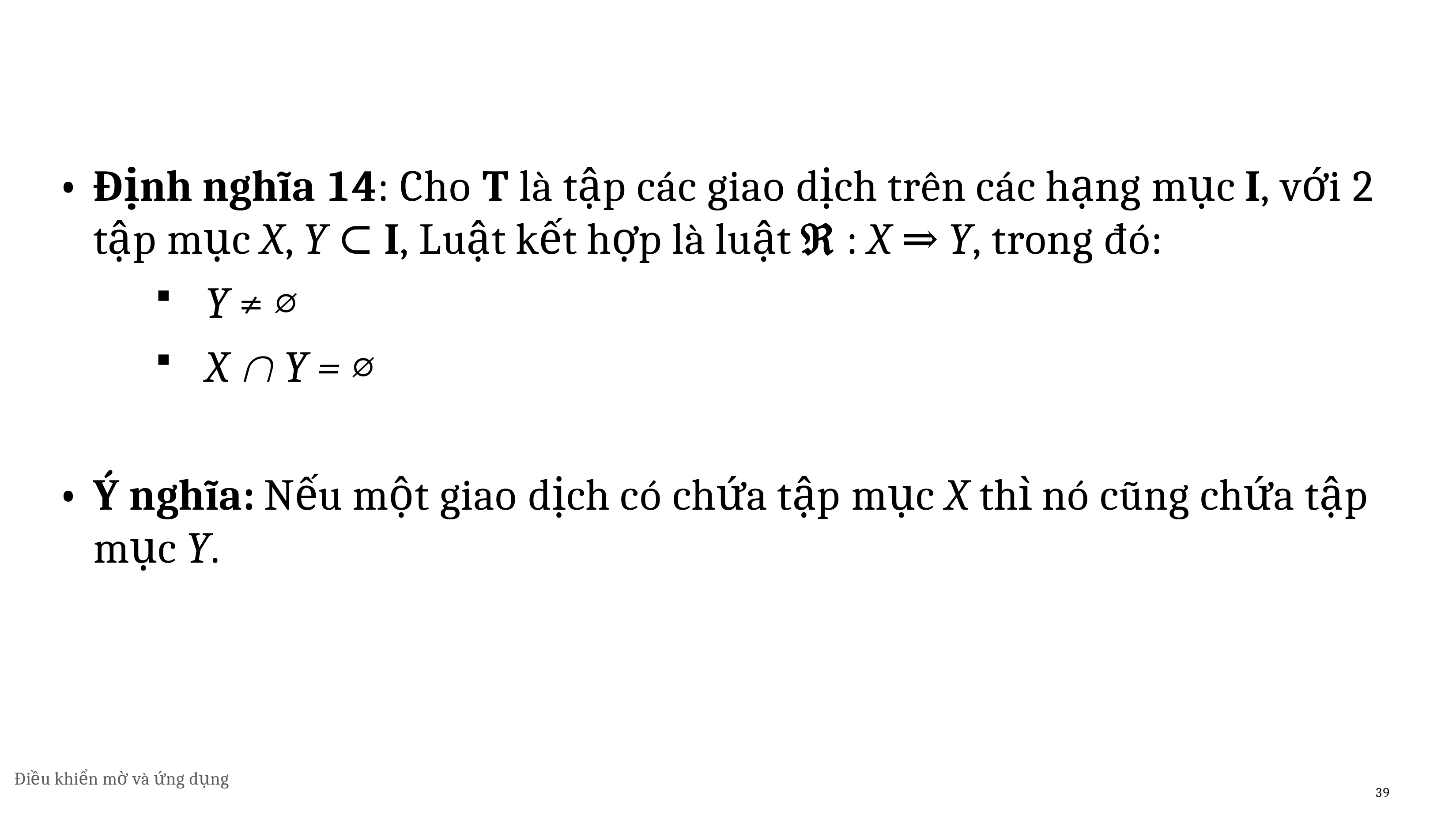

Định nghĩa 14: Cho T là tập các giao dịch trên các hạng mục I, với 2 tập mục X, Y ⊂ I, Luật kết hợp là luật ℜ : X ⇒ Y, trong đó:
Y ≠ ∅
X ∩ Y = ∅

Ý nghĩa: Nếu một giao dịch có chứa tập mục X thı̀ nó cũng chứa tập mục Y.
Điều khiển mờ và ứng dụng
39